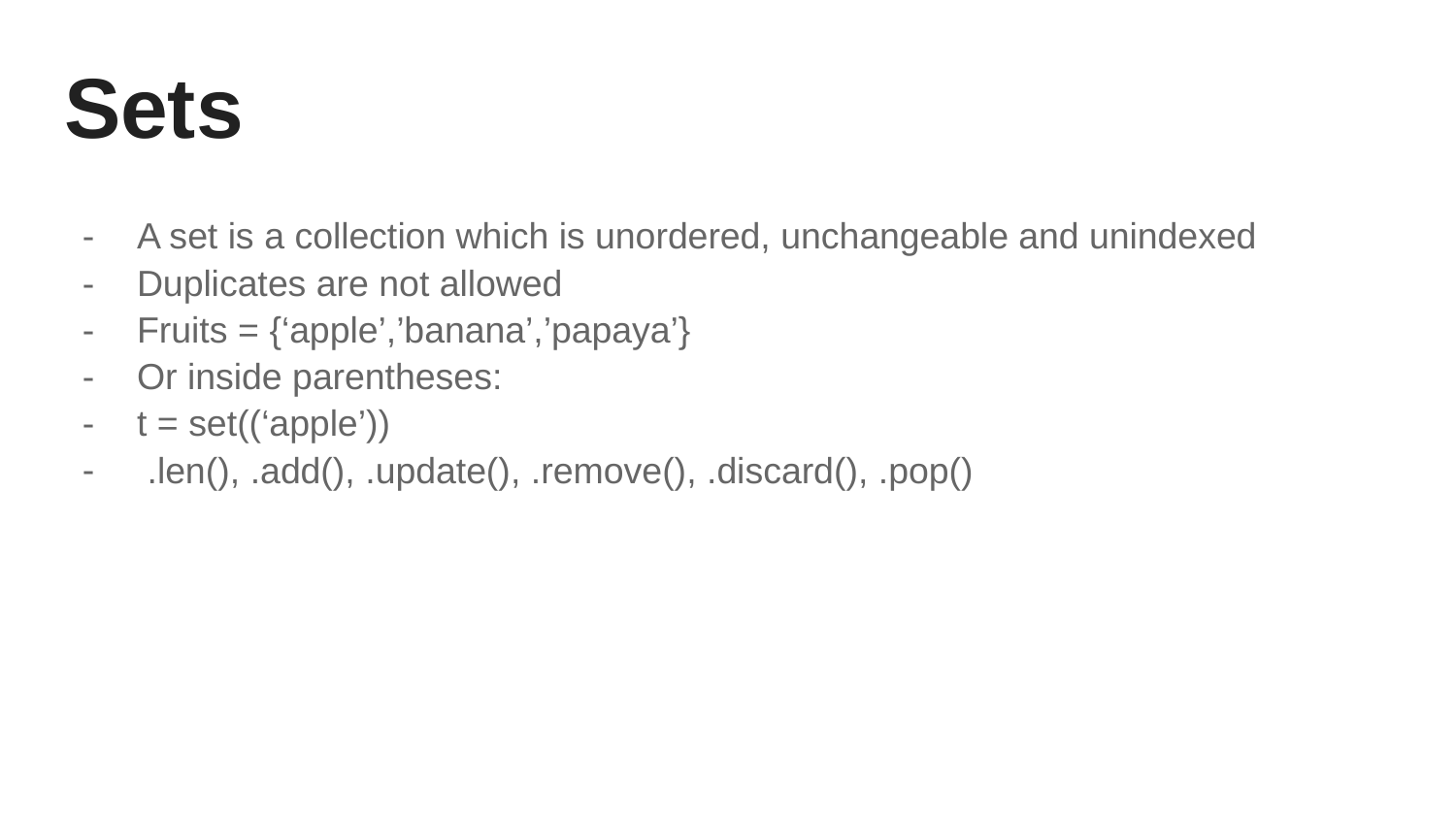

# Sets
A set is a collection which is unordered, unchangeable and unindexed
Duplicates are not allowed
Fruits = {‘apple’,’banana’,’papaya’}
Or inside parentheses:
t = set((‘apple’))
 .len(), .add(), .update(), .remove(), .discard(), .pop()